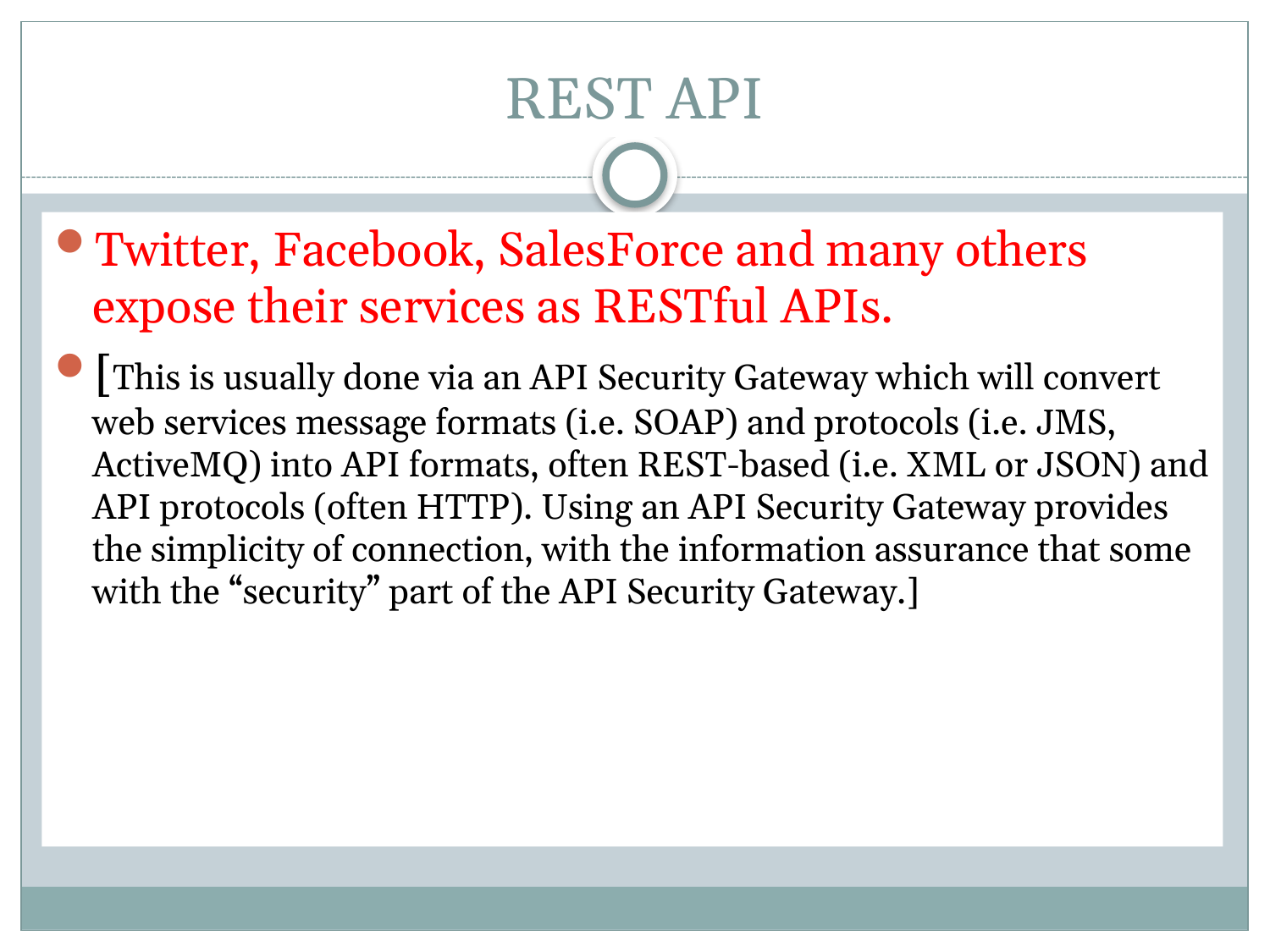

# REST API
Twitter, Facebook, SalesForce and many others expose their services as RESTful APIs.
[This is usually done via an API Security Gateway which will convert web services message formats (i.e. SOAP) and protocols (i.e. JMS, ActiveMQ) into API formats, often REST-based (i.e. XML or JSON) and API protocols (often HTTP). Using an API Security Gateway provides the simplicity of connection, with the information assurance that some with the “security” part of the API Security Gateway.]